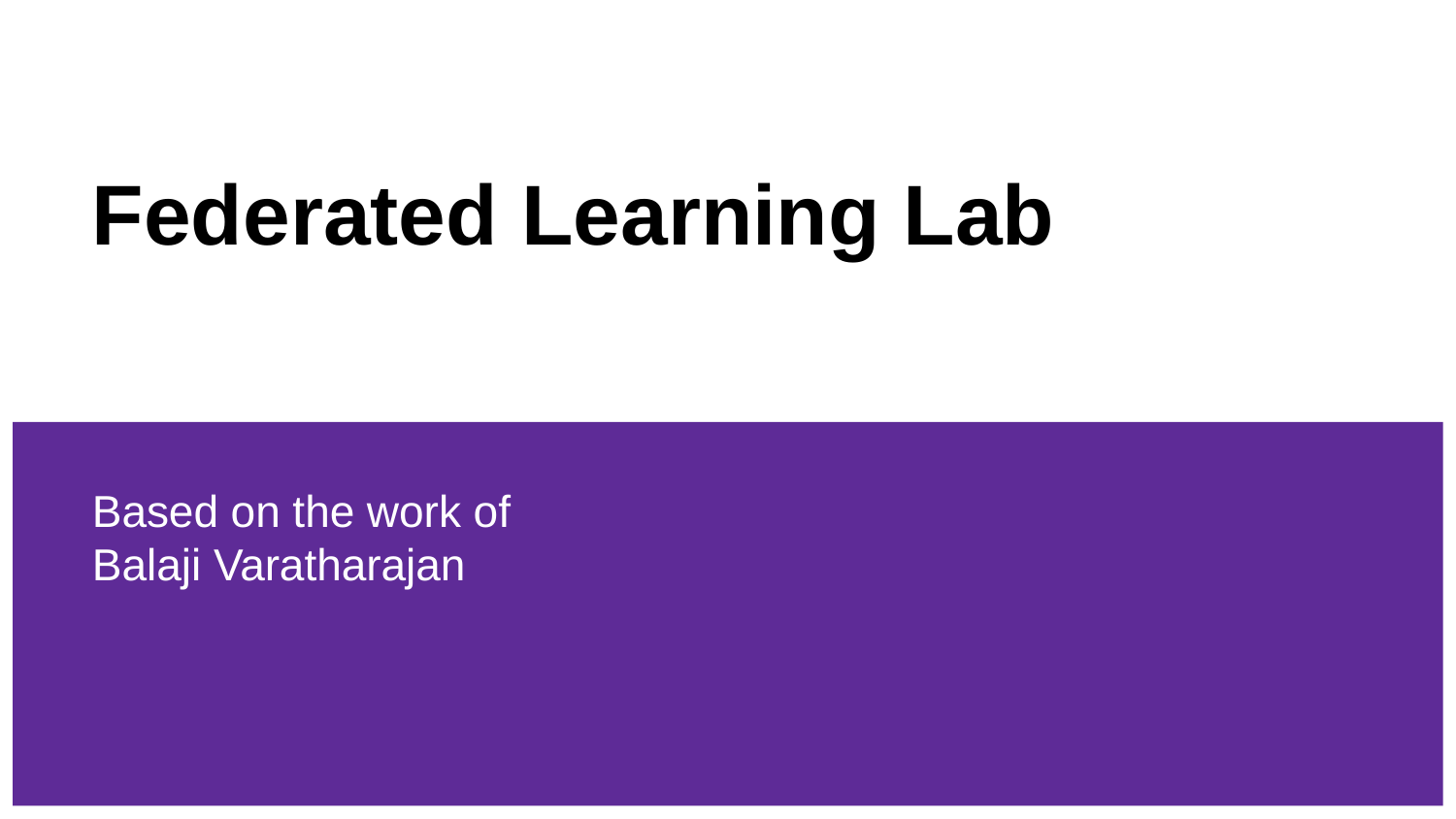

# Federated Learning Lab
Based on the work of
Balaji Varatharajan